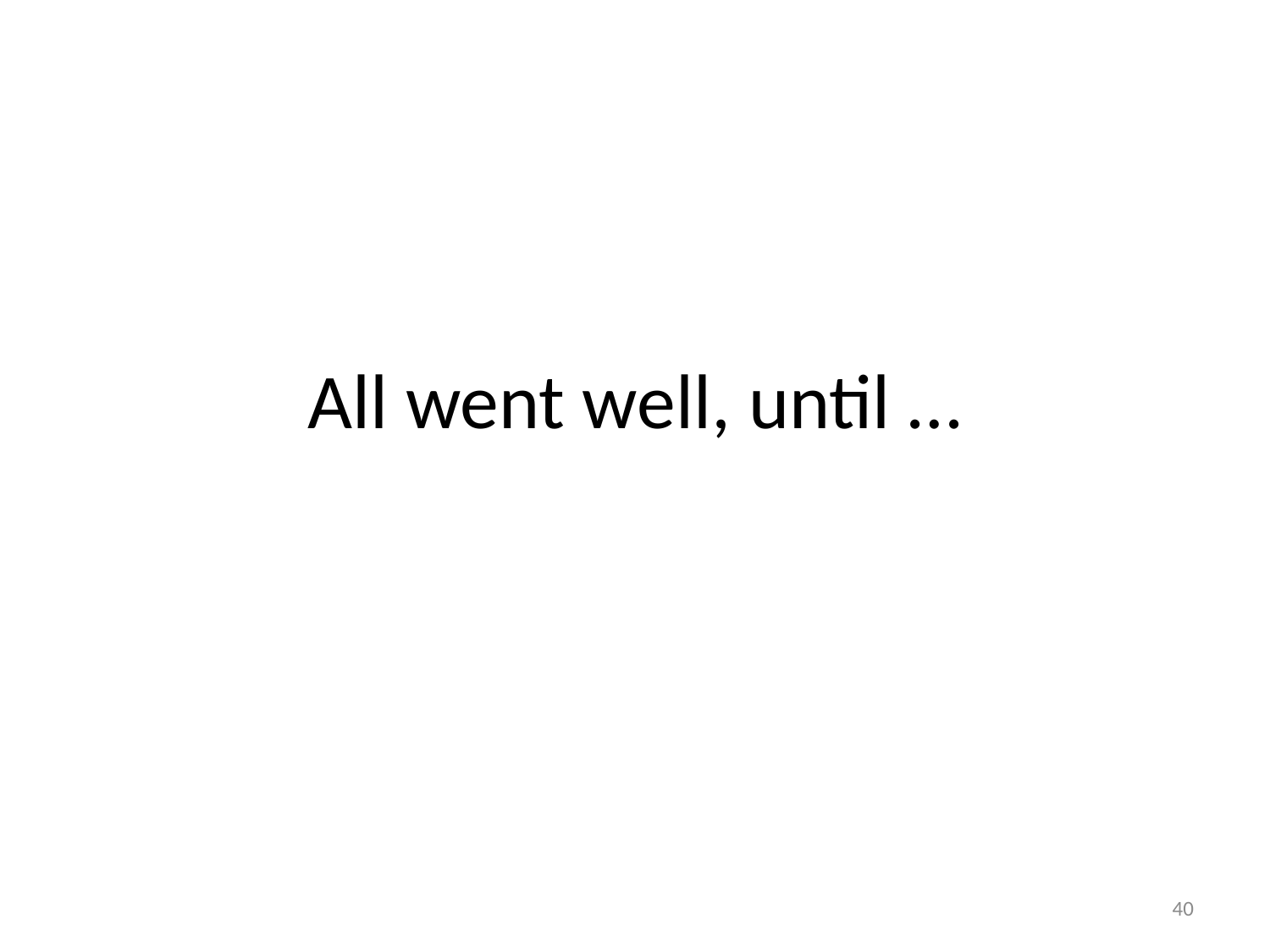

# All went well, until …

40